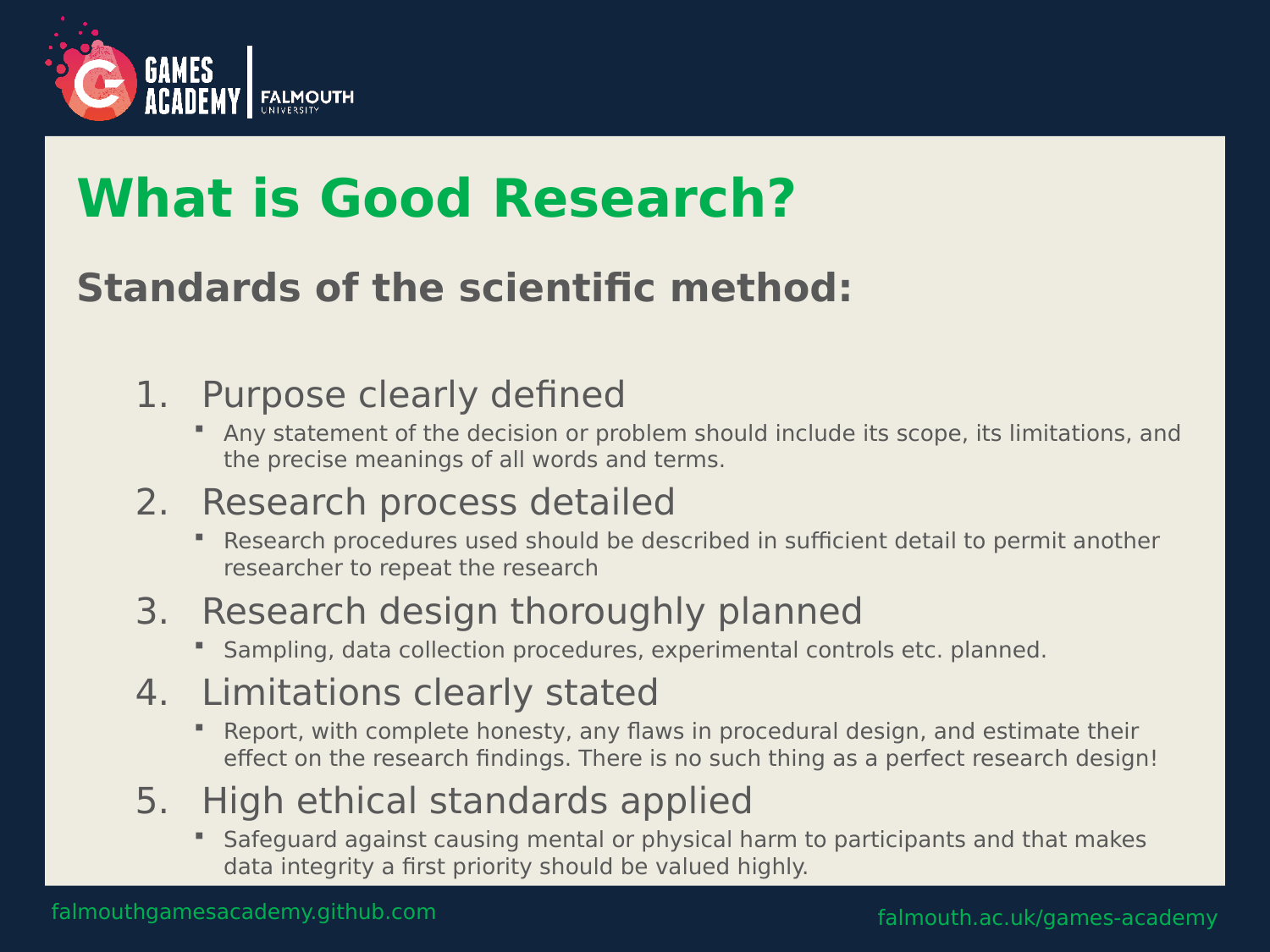

# What is Good Research?
Standards of the scientific method:

Purpose clearly defined
Any statement of the decision or problem should include its scope, its limitations, and the precise meanings of all words and terms.
Research process detailed
Research procedures used should be described in sufficient detail to permit another researcher to repeat the research
Research design thoroughly planned
Sampling, data collection procedures, experimental controls etc. planned.
Limitations clearly stated
Report, with complete honesty, any flaws in procedural design, and estimate their effect on the research findings. There is no such thing as a perfect research design!
High ethical standards applied
Safeguard against causing mental or physical harm to participants and that makes data integrity a first priority should be valued highly.